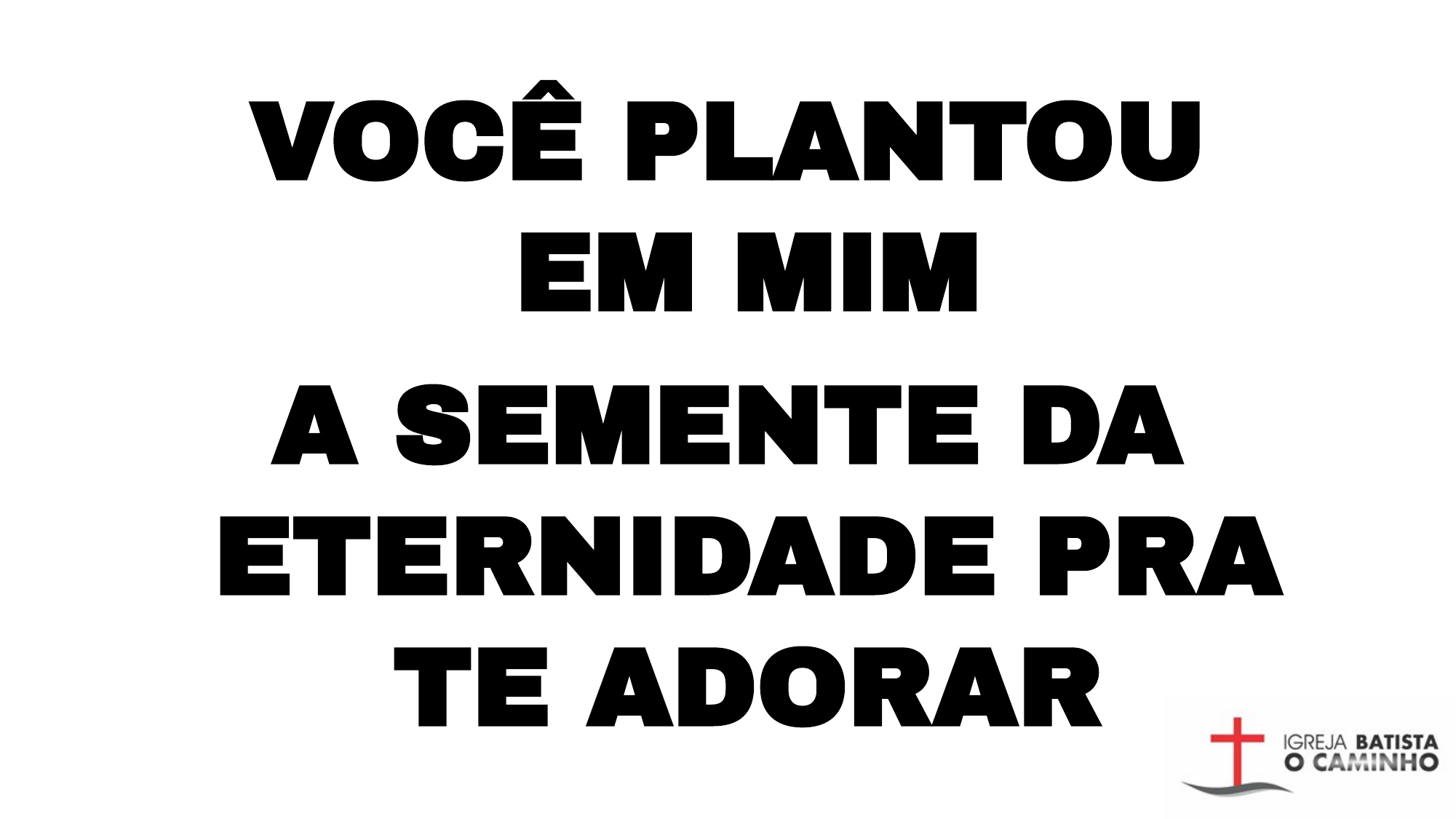

VOCÊ PLANTOU EM MIM
A SEMENTE DA ETERNIDADE PRA TE ADORAR